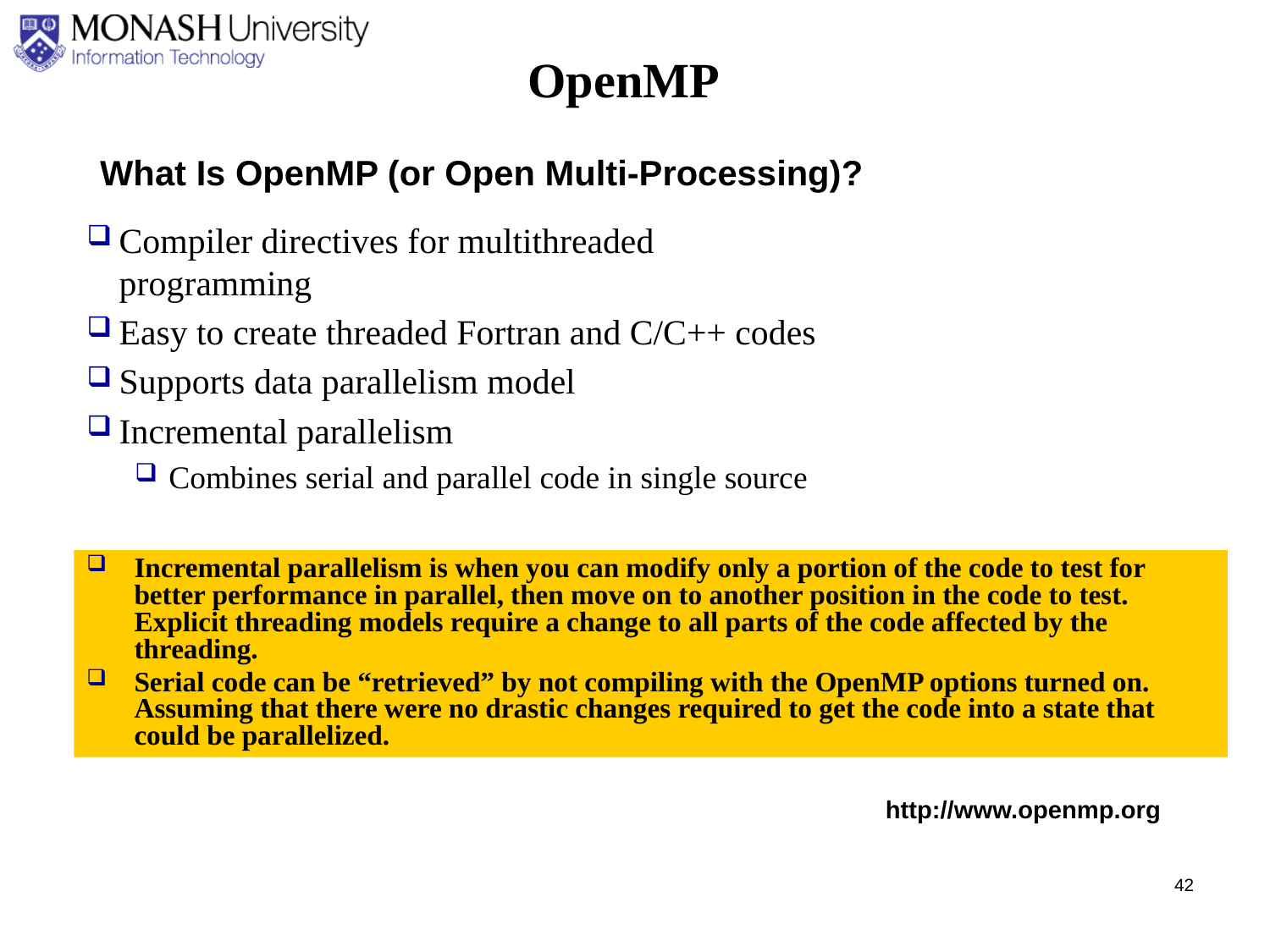

OpenMP
What Is OpenMP (or Open Multi-Processing)?
Compiler directives for multithreaded programming
Easy to create threaded Fortran and C/C++ codes
Supports data parallelism model
Incremental parallelism
Combines serial and parallel code in single source
Incremental parallelism is when you can modify only a portion of the code to test for better performance in parallel, then move on to another position in the code to test.  Explicit threading models require a change to all parts of the code affected by the threading.
Serial code can be “retrieved” by not compiling with the OpenMP options turned on.  Assuming that there were no drastic changes required to get the code into a state that could be parallelized.
http://www.openmp.org
42